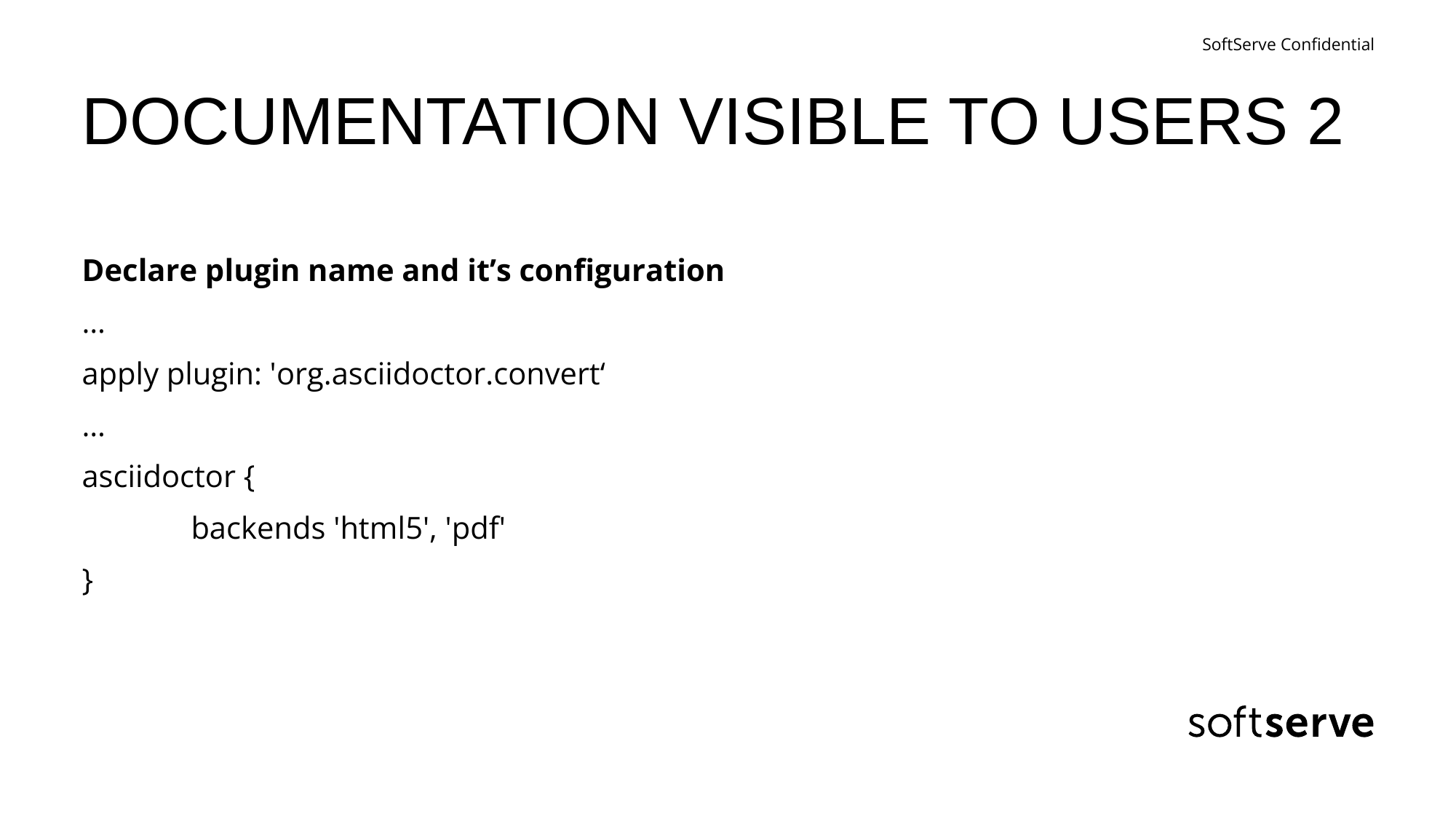

# DOCUMENTATION VISIBLE TO USERS 2
Declare plugin name and it’s configuration
…
apply plugin: 'org.asciidoctor.convert‘
…
asciidoctor {
	backends 'html5', 'pdf'
}